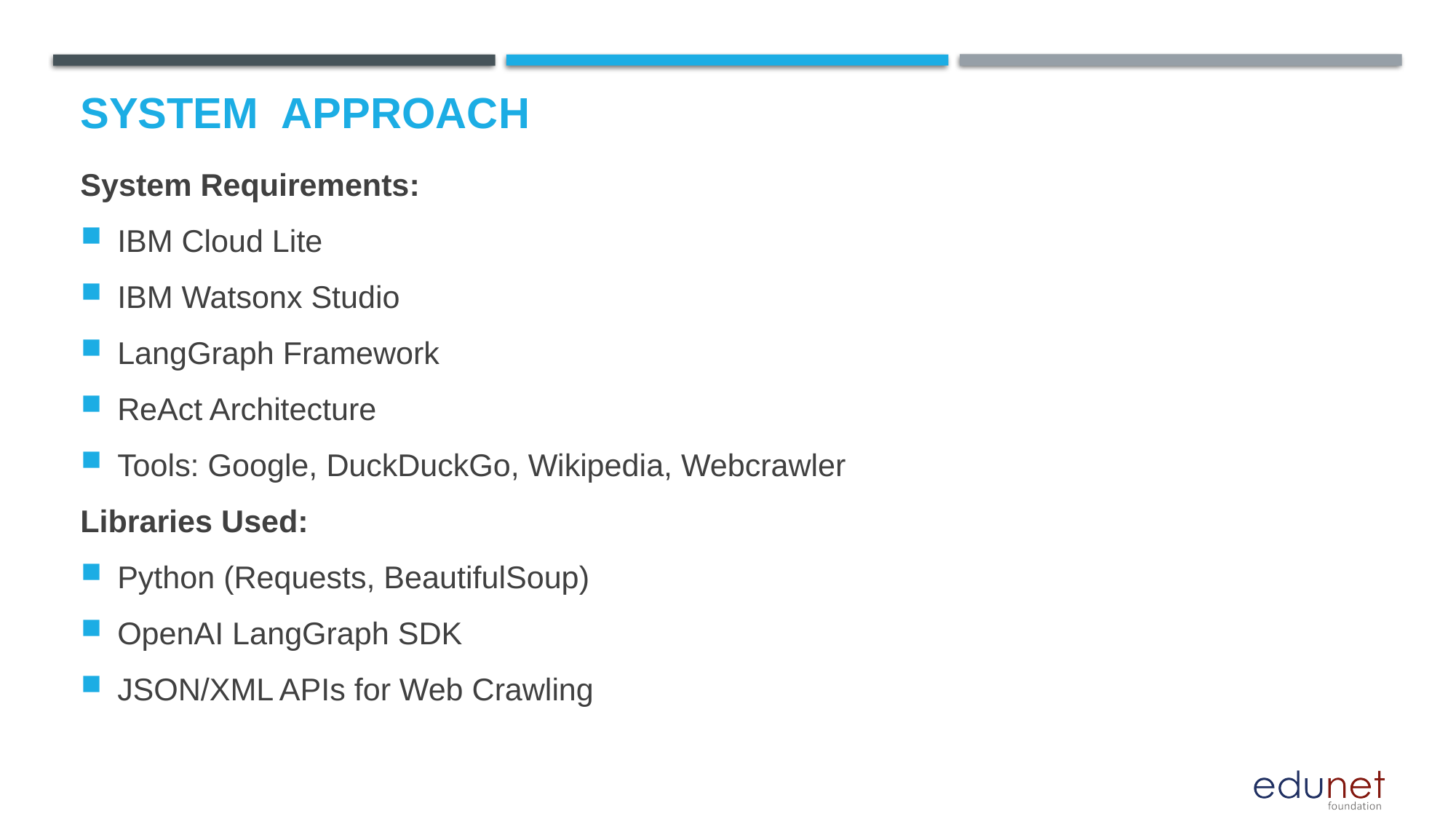

# System  Approach
System Requirements:
IBM Cloud Lite
IBM Watsonx Studio
LangGraph Framework
ReAct Architecture
Tools: Google, DuckDuckGo, Wikipedia, Webcrawler
Libraries Used:
Python (Requests, BeautifulSoup)
OpenAI LangGraph SDK
JSON/XML APIs for Web Crawling